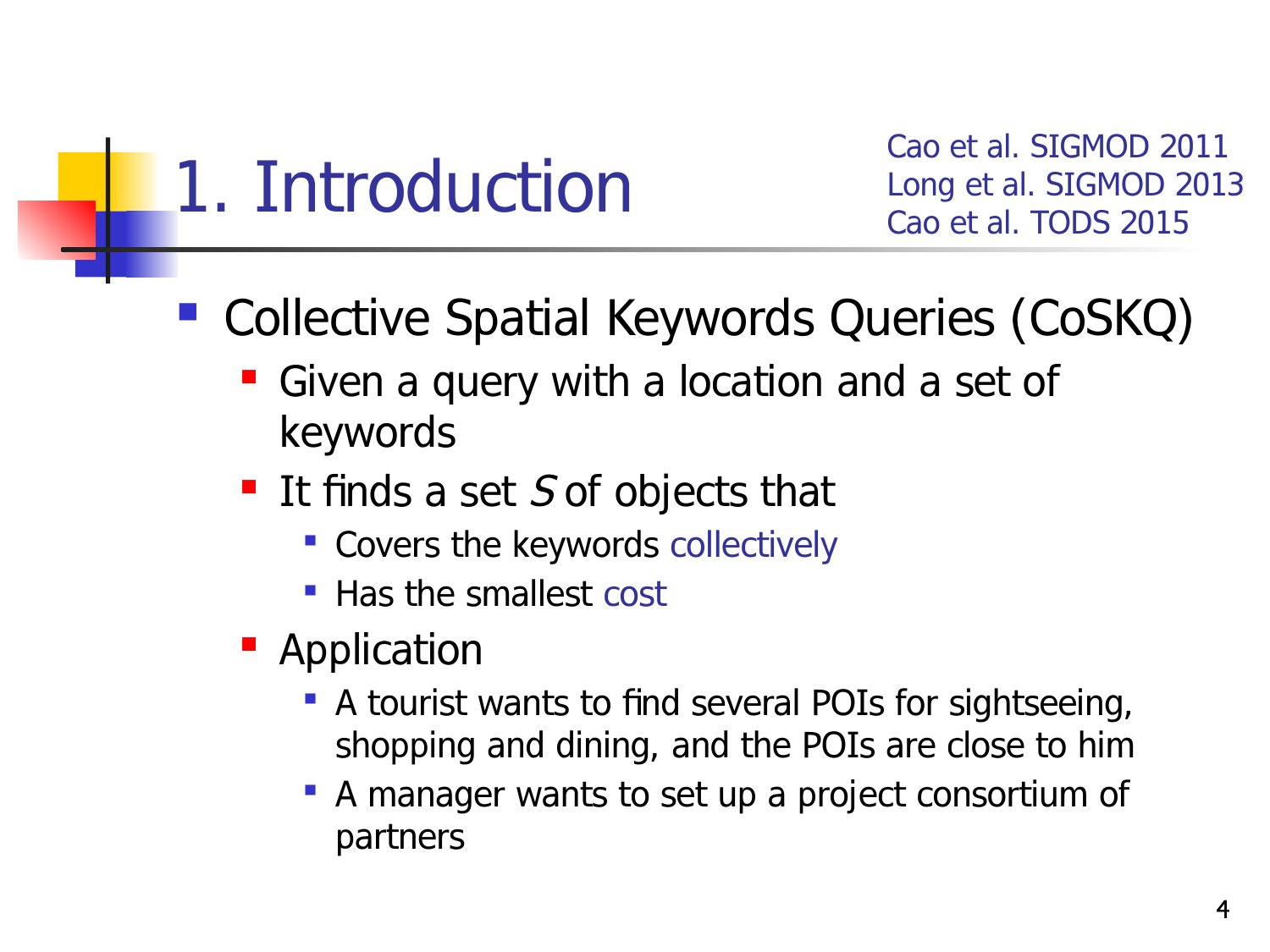

# 1. Introduction
Cao et al. SIGMOD 2011
Long et al. SIGMOD 2013
Cao et al. TODS 2015
Collective Spatial Keywords Queries (CoSKQ)
Given a query with a location and a set of keywords
It finds a set S of objects that
Covers the keywords collectively
Has the smallest cost
Application
A tourist wants to find several POIs for sightseeing, shopping and dining, and the POIs are close to him
A manager wants to set up a project consortium of partners

4